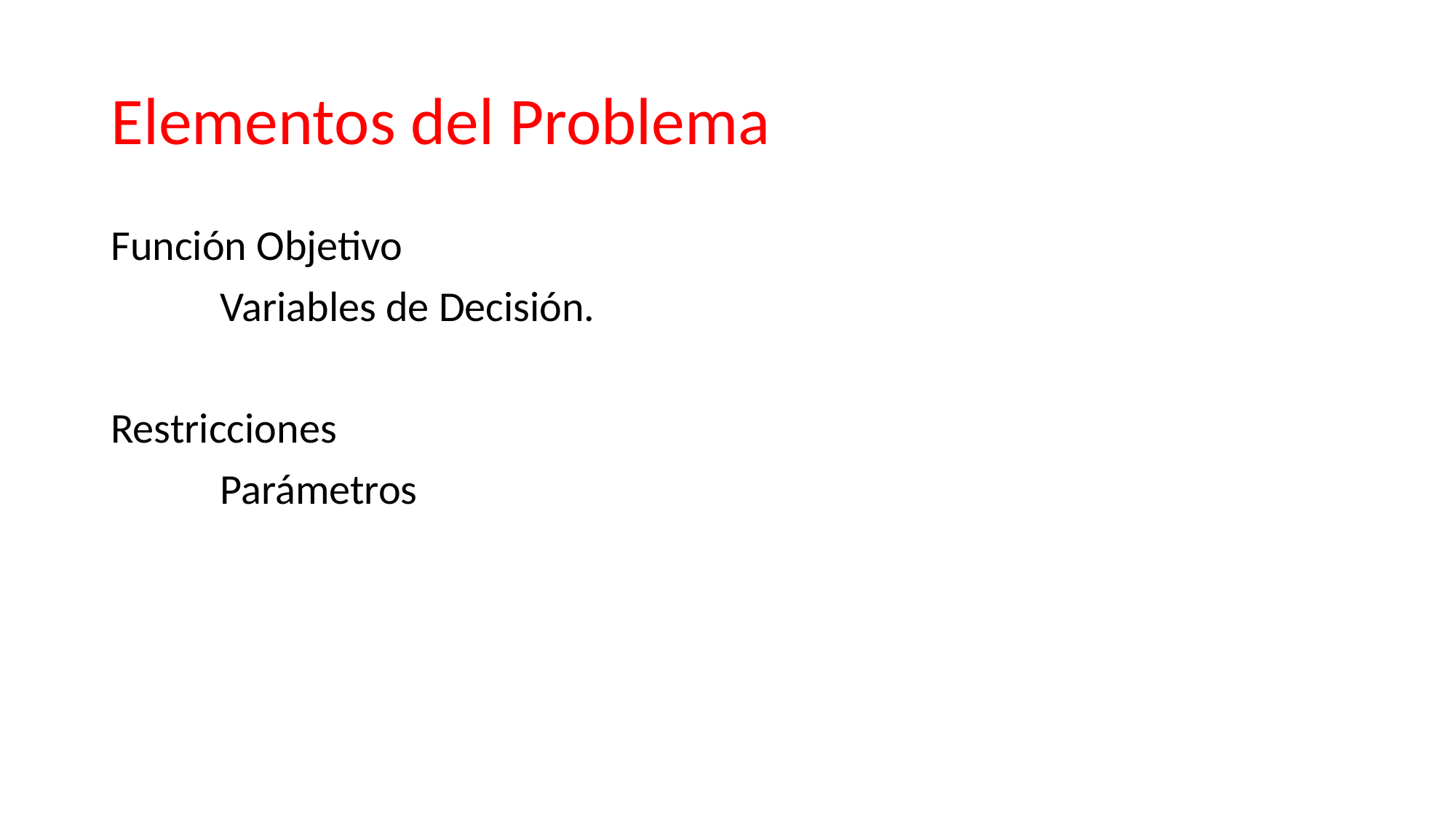

# Elementos del Problema
Función Objetivo
	Variables de Decisión.

Restricciones
	Parámetros